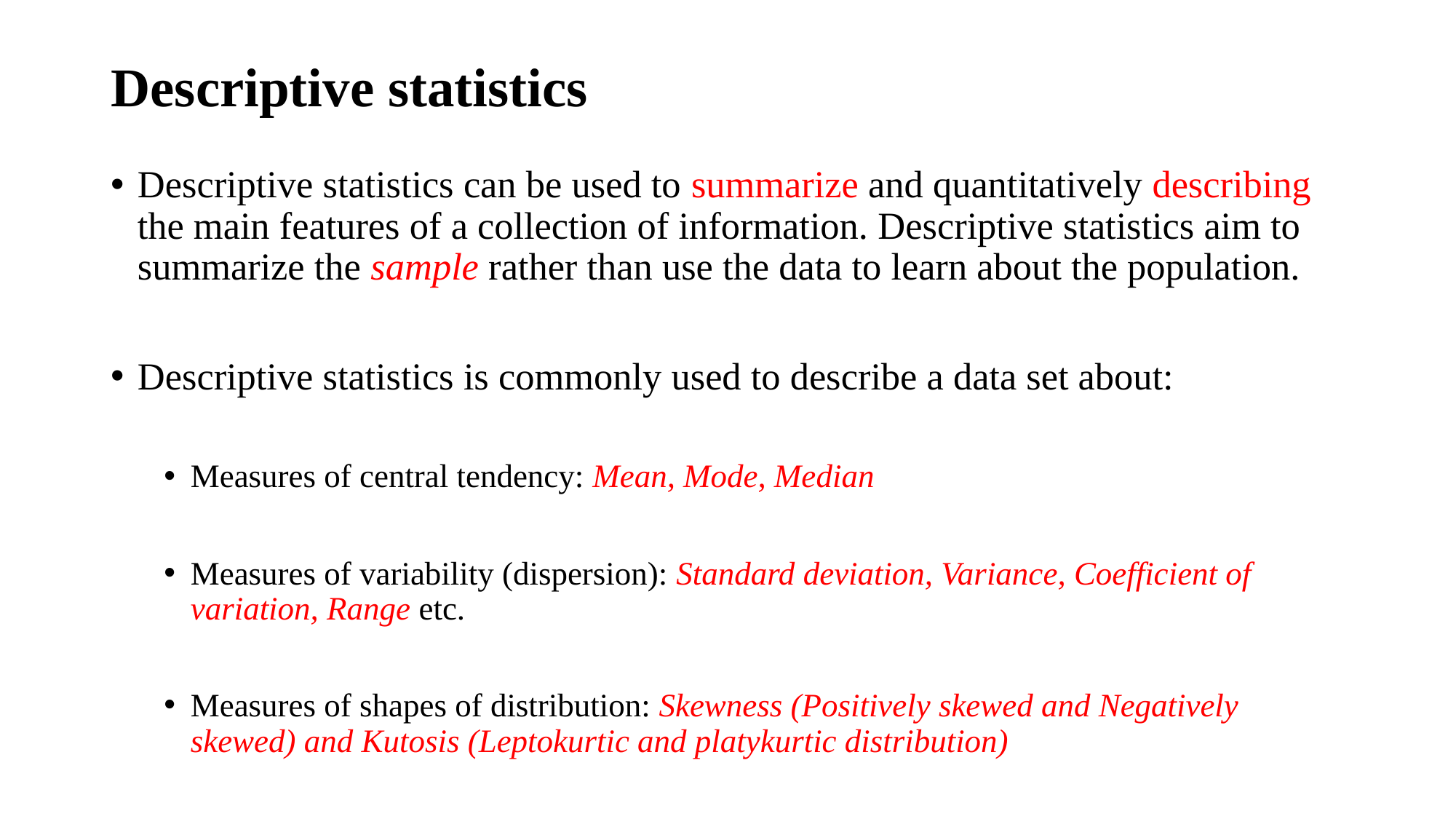

# Descriptive statistics
Descriptive statistics can be used to summarize and quantitatively describing the main features of a collection of information. Descriptive statistics aim to summarize the sample rather than use the data to learn about the population.

Descriptive statistics is commonly used to describe a data set about:

Measures of central tendency: Mean, Mode, Median

Measures of variability (dispersion): Standard deviation, Variance, Coefficient of variation, Range etc.

Measures of shapes of distribution: Skewness (Positively skewed and Negatively skewed) and Kutosis (Leptokurtic and platykurtic distribution)